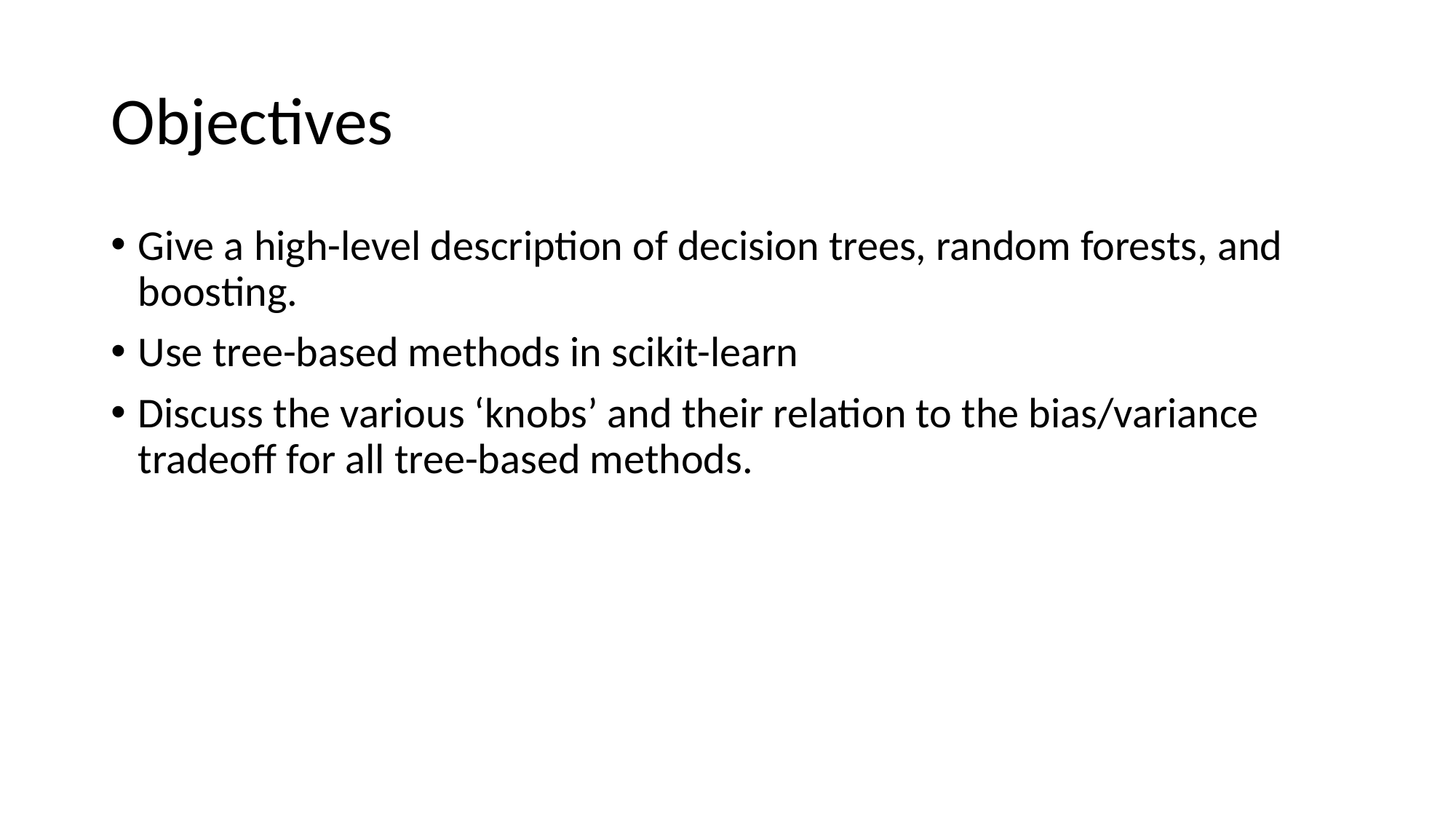

# Objectives
Give a high-level description of decision trees, random forests, and boosting.
Use tree-based methods in scikit-learn
Discuss the various ‘knobs’ and their relation to the bias/variance tradeoff for all tree-based methods.